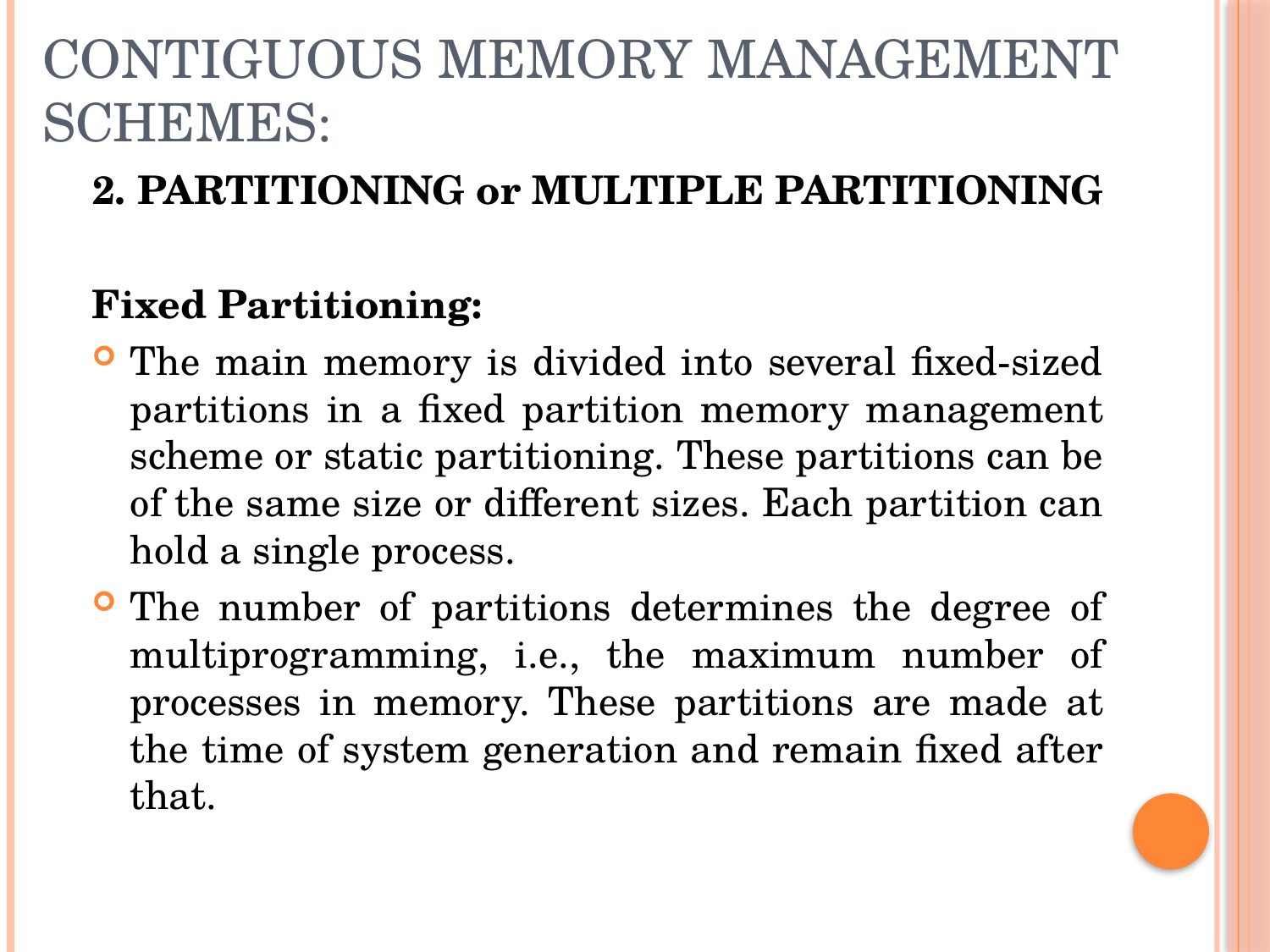

# Contiguous memory management schemes:
2. PARTITIONING or MULTIPLE PARTITIONING

Fixed Partitioning:
The main memory is divided into several fixed-sized partitions in a fixed partition memory management scheme or static partitioning. These partitions can be of the same size or different sizes. Each partition can hold a single process.
The number of partitions determines the degree of multiprogramming, i.e., the maximum number of processes in memory. These partitions are made at the time of system generation and remain fixed after that.